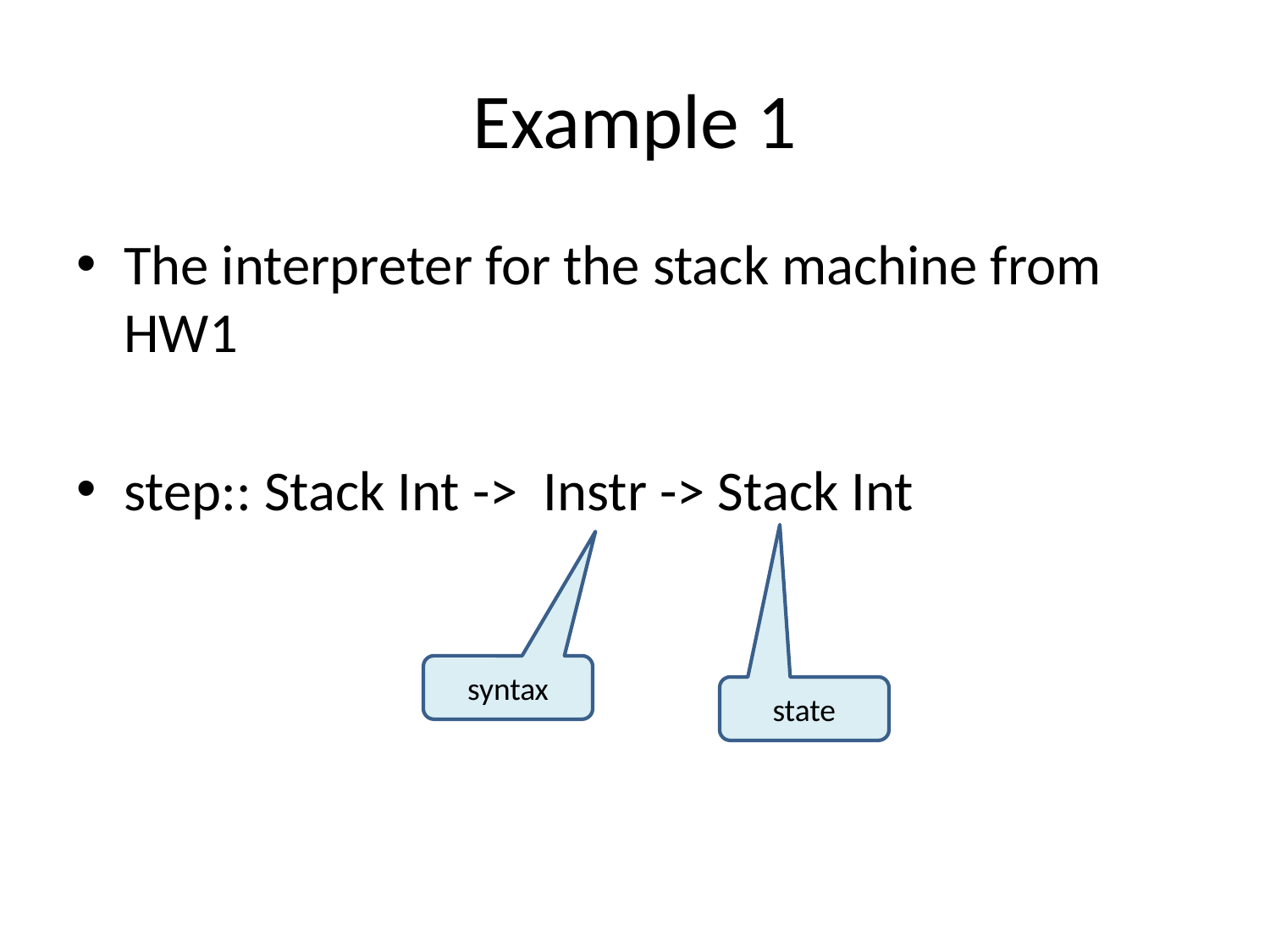

# Example 1
The interpreter for the stack machine from HW1

step:: Stack Int ->  Instr -> Stack Int
syntax
state